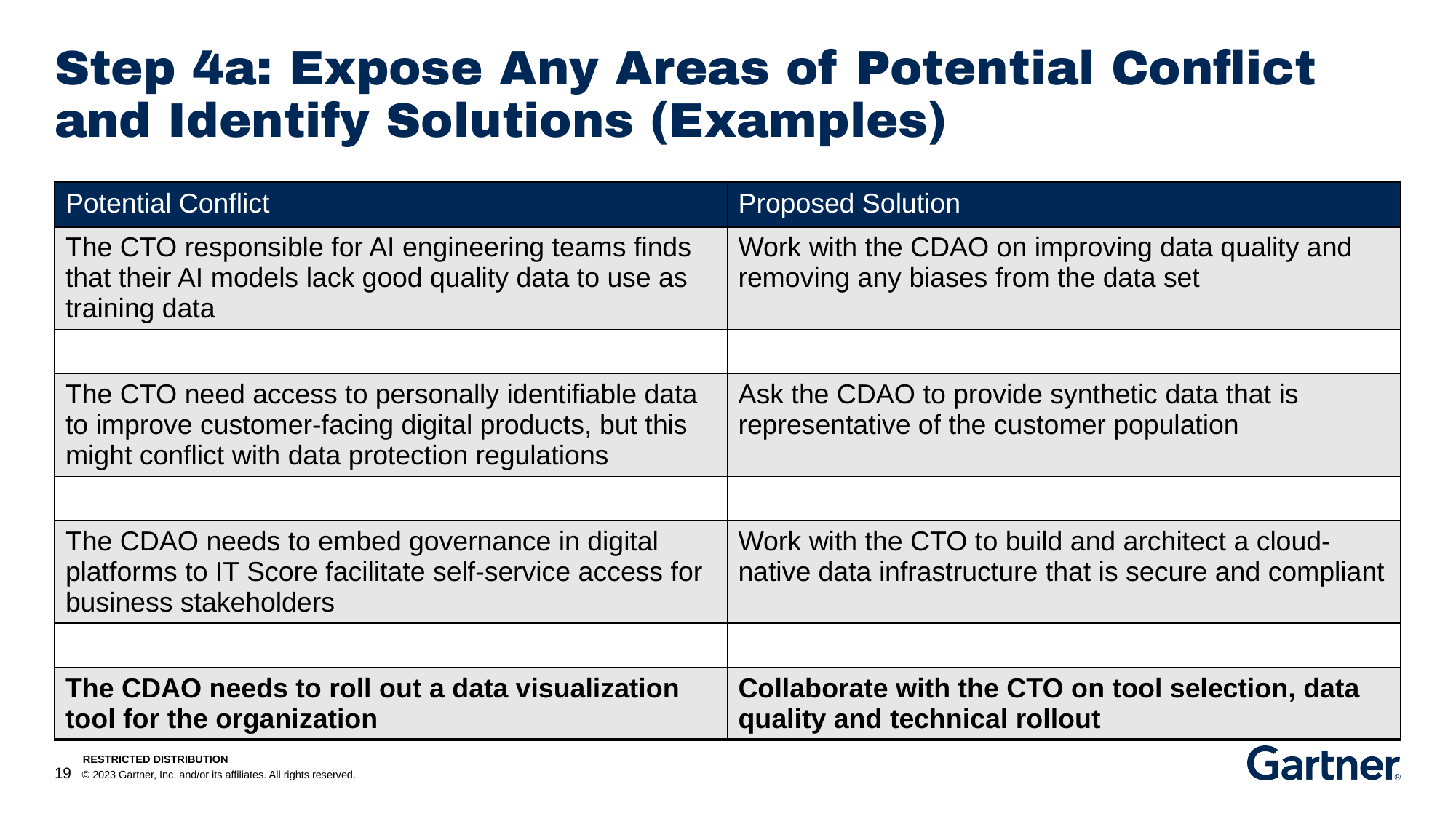

# Step 4a: Expose Any Areas of Potential Conflict and Identify Solutions (Examples)
| Potential Conflict | Proposed Solution |
| --- | --- |
| The CTO responsible for AI engineering teams finds that their AI models lack good quality data to use as training data | Work with the CDAO on improving data quality and removing any biases from the data set |
|  |  |
| The CTO need access to personally identifiable data to improve customer-facing digital products, but this might conflict with data protection regulations | Ask the CDAO to provide synthetic data that is representative of the customer population |
|  |  |
| The CDAO needs to embed governance in digital platforms to IT Score facilitate self-service access for business stakeholders | Work with the CTO to build and architect a cloud-native data infrastructure that is secure and compliant |
|  |  |
| The CDAO needs to roll out a data visualization tool for the organization | Collaborate with the CTO on tool selection, data quality and technical rollout |